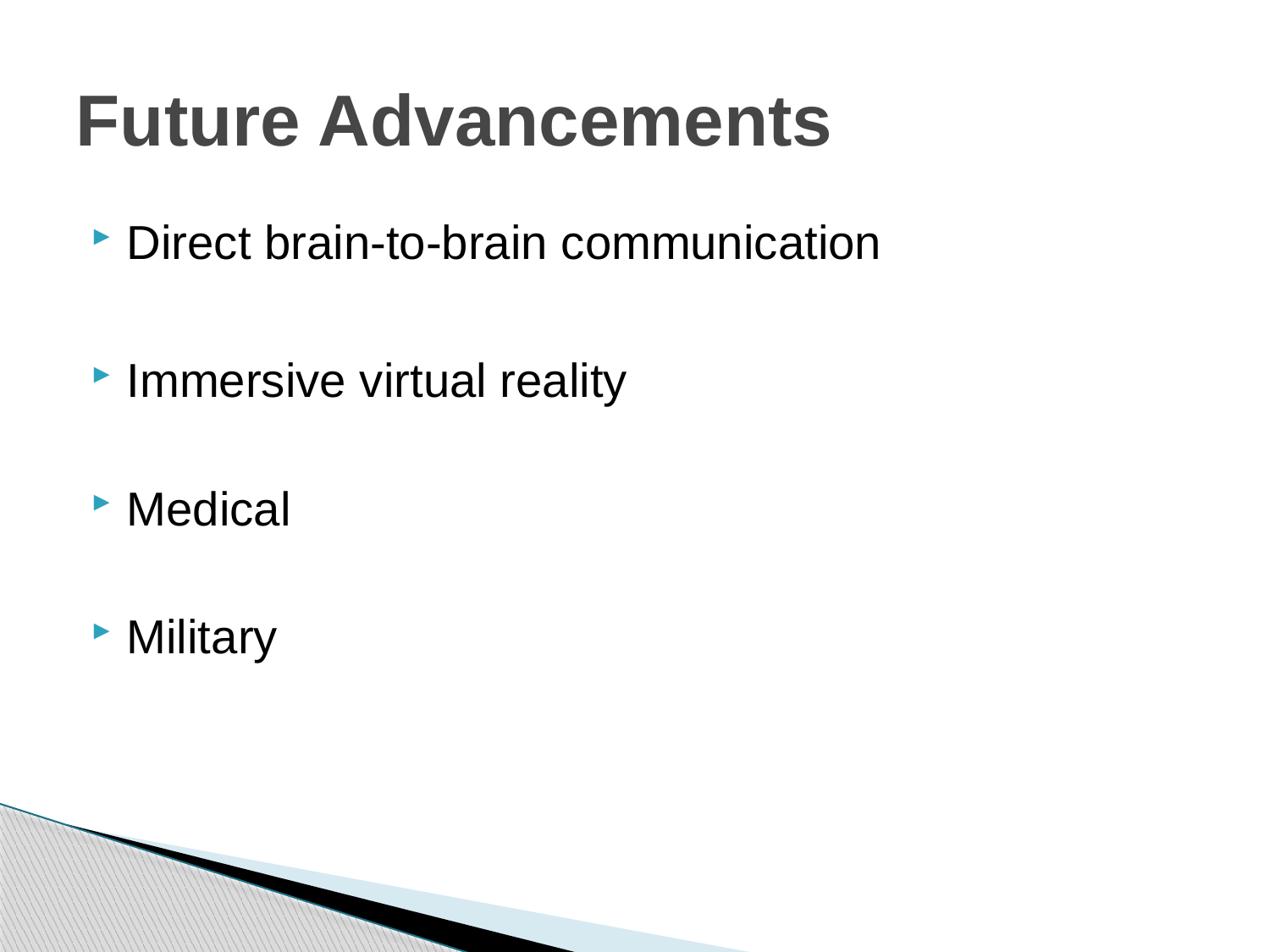

# Future Advancements
Direct brain-to-brain communication

Immersive virtual reality

Medical

Military